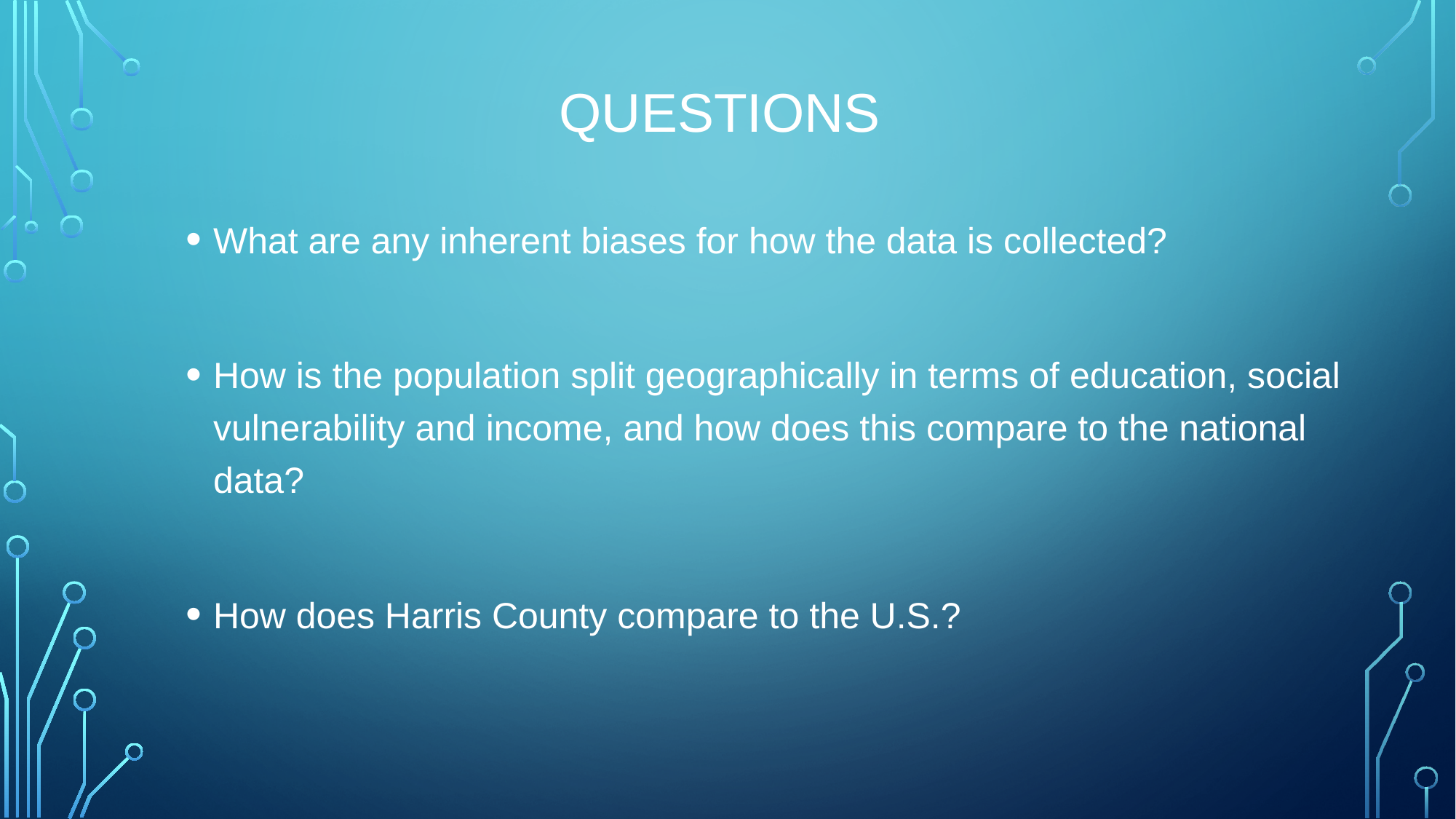

# Questions
What are any inherent biases for how the data is collected?

How is the population split geographically in terms of education, social vulnerability and income, and how does this compare to the national data?

How does Harris County compare to the U.S.?